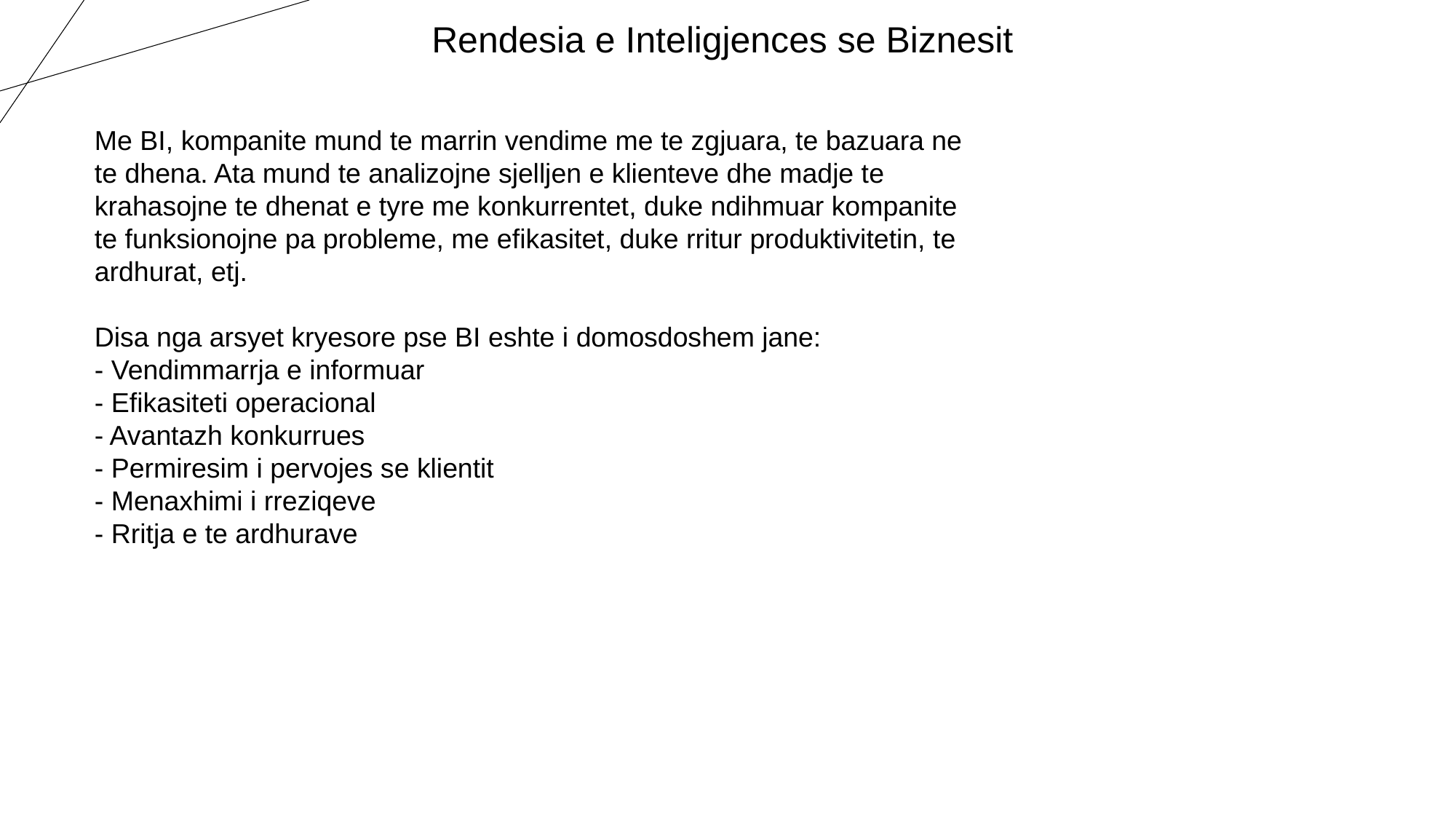

Rendesia e Inteligjences se Biznesit
Me BI, kompanite mund te marrin vendime me te zgjuara, te bazuara ne te dhena. Ata mund te analizojne sjelljen e klienteve dhe madje te krahasojne te dhenat e tyre me konkurrentet, duke ndihmuar kompanite te funksionojne pa probleme, me efikasitet, duke rritur produktivitetin, te ardhurat, etj.

Disa nga arsyet kryesore pse BI eshte i domosdoshem jane:
- Vendimmarrja e informuar
- Efikasiteti operacional
- Avantazh konkurrues
- Permiresim i pervojes se klientit
- Menaxhimi i rreziqeve
- Rritja e te ardhurave